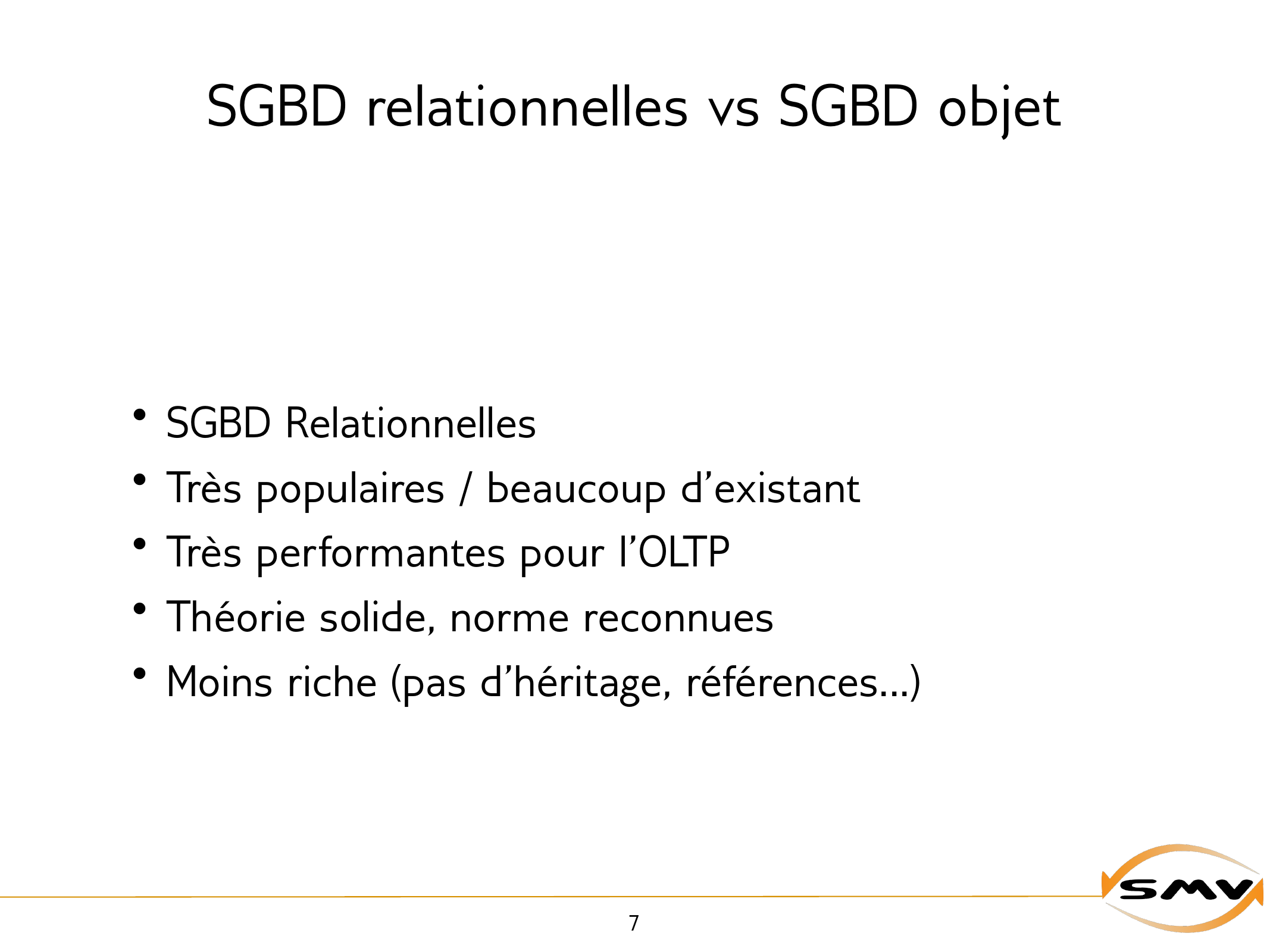

# SGBD relationnelles vs SGBD objet
SGBD Relationnelles
Très populaires / beaucoup d’existant
Très performantes pour l’OLTP
Théorie solide, norme reconnues
Moins riche (pas d’héritage, références...)
7